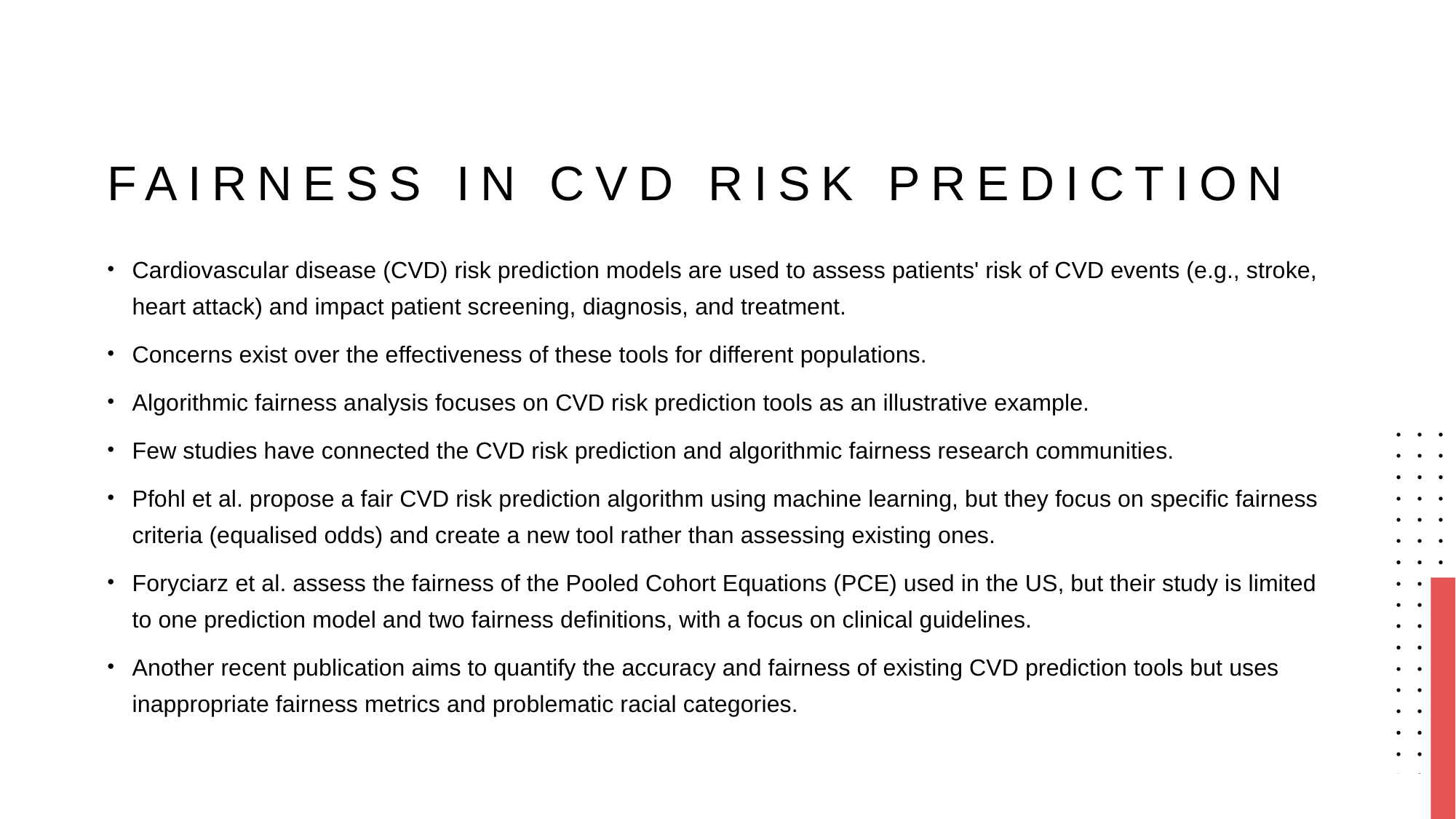

# Fairness in CVD risk prediction
Cardiovascular disease (CVD) risk prediction models are used to assess patients' risk of CVD events (e.g., stroke, heart attack) and impact patient screening, diagnosis, and treatment.
Concerns exist over the effectiveness of these tools for different populations.
Algorithmic fairness analysis focuses on CVD risk prediction tools as an illustrative example.
Few studies have connected the CVD risk prediction and algorithmic fairness research communities.
Pfohl et al. propose a fair CVD risk prediction algorithm using machine learning, but they focus on specific fairness criteria (equalised odds) and create a new tool rather than assessing existing ones.
Foryciarz et al. assess the fairness of the Pooled Cohort Equations (PCE) used in the US, but their study is limited to one prediction model and two fairness definitions, with a focus on clinical guidelines.
Another recent publication aims to quantify the accuracy and fairness of existing CVD prediction tools but uses inappropriate fairness metrics and problematic racial categories.